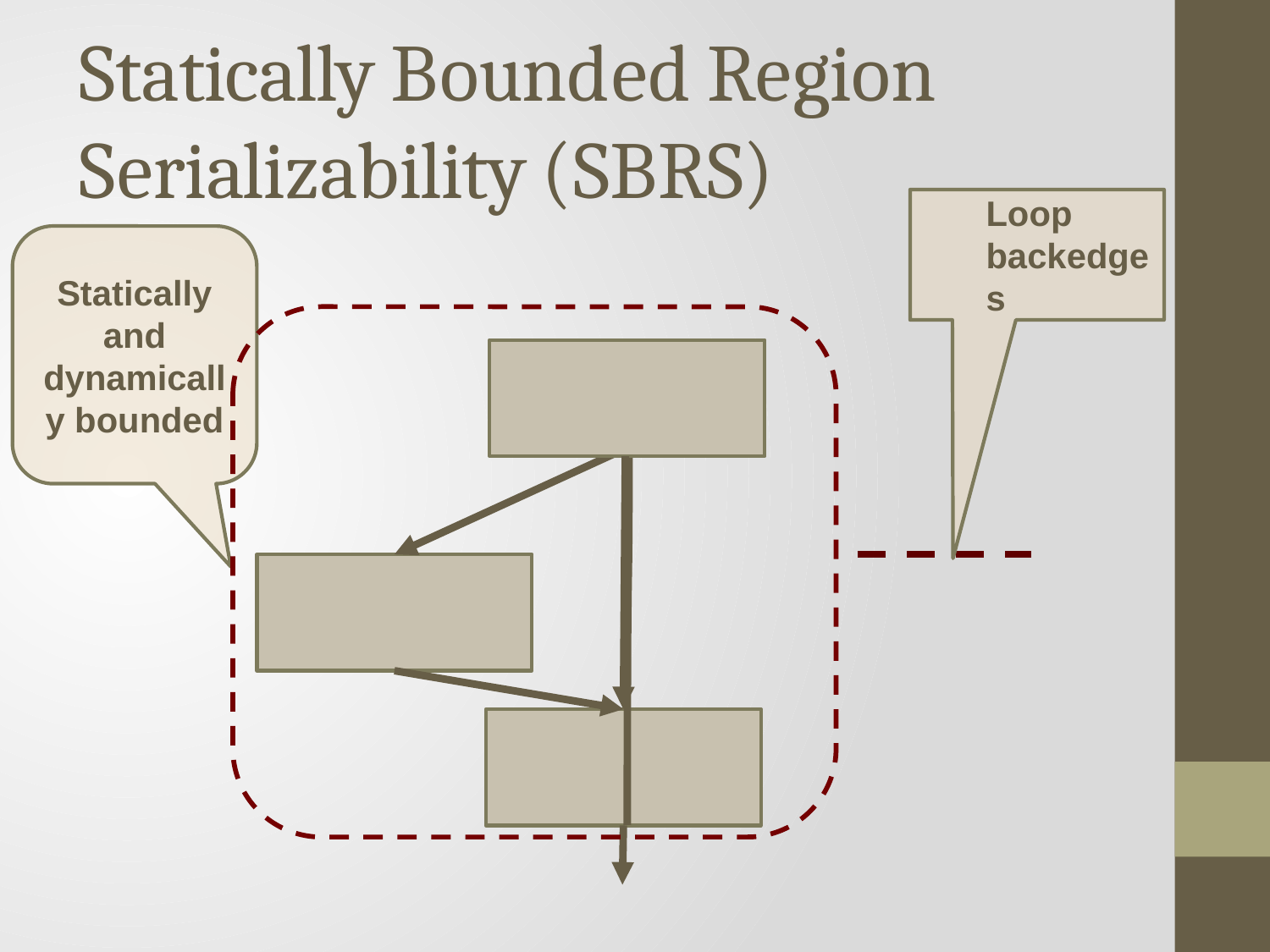

# Statically Bounded Region Serializability (SBRS)
Loop
backedges
Statically and dynamically bounded